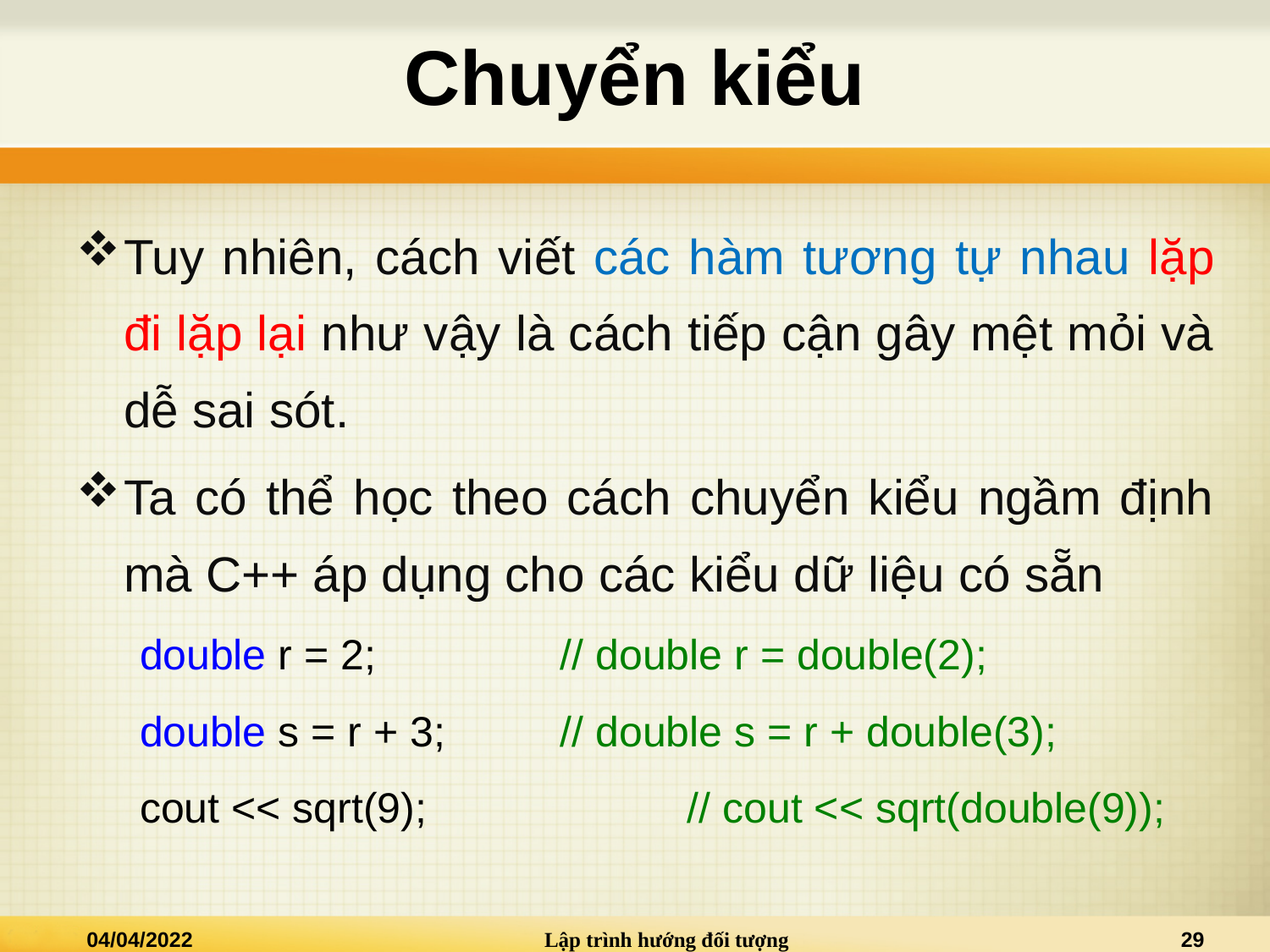

# Chuyển kiểu
Tuy nhiên, cách viết các hàm tương tự nhau lặp đi lặp lại như vậy là cách tiếp cận gây mệt mỏi và dễ sai sót.
Ta có thể học theo cách chuyển kiểu ngầm định mà C++ áp dụng cho các kiểu dữ liệu có sẵn
double r = 2;		// double r = double(2);
double s = r + 3; 	// double s = r + double(3);
cout << sqrt(9); 		// cout << sqrt(double(9));
04/04/2022
Lập trình hướng đối tượng
29